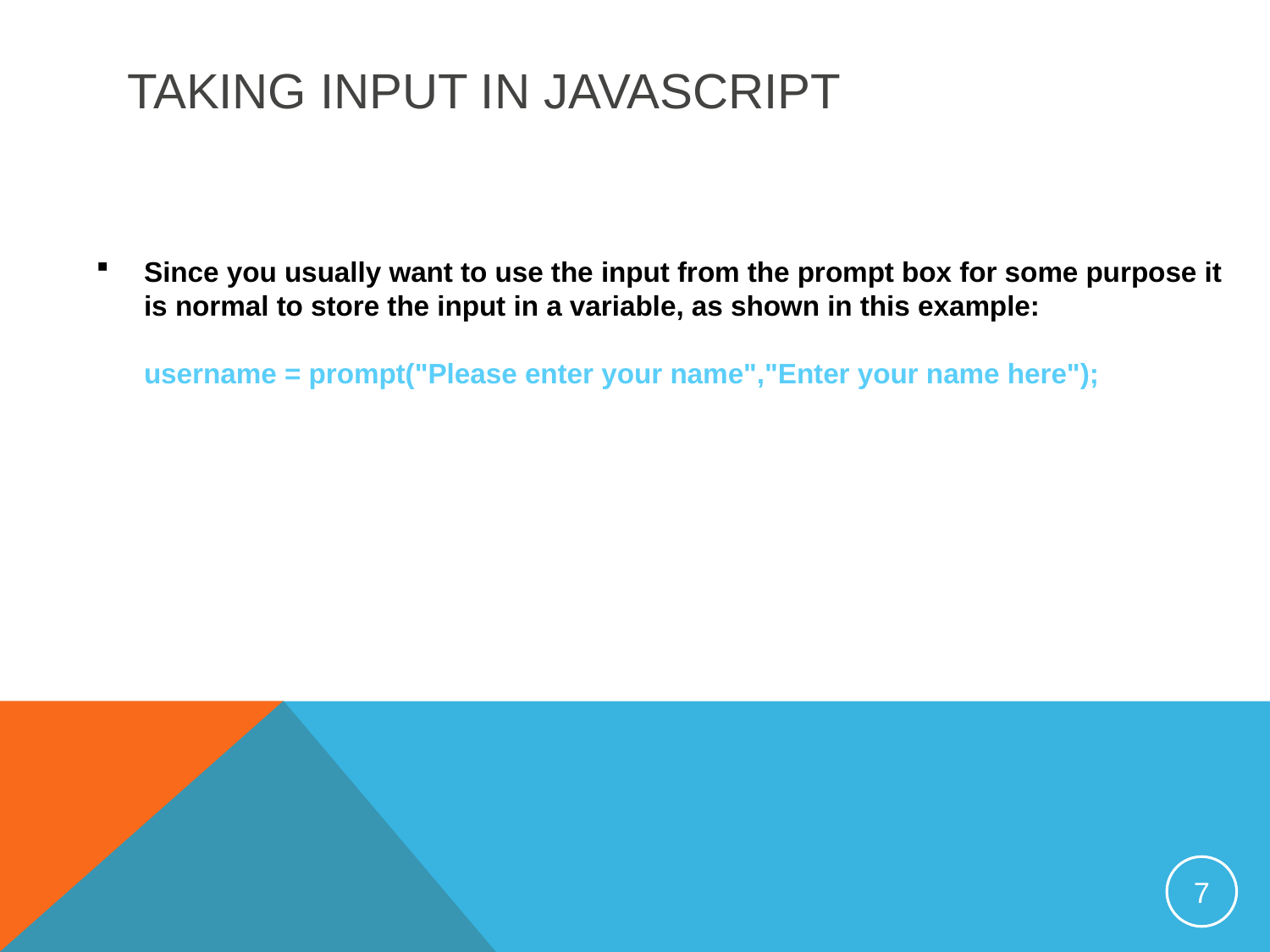

# Taking Input In JavaScript
Since you usually want to use the input from the prompt box for some purpose it is normal to store the input in a variable, as shown in this example:
username = prompt("Please enter your name","Enter your name here");
7